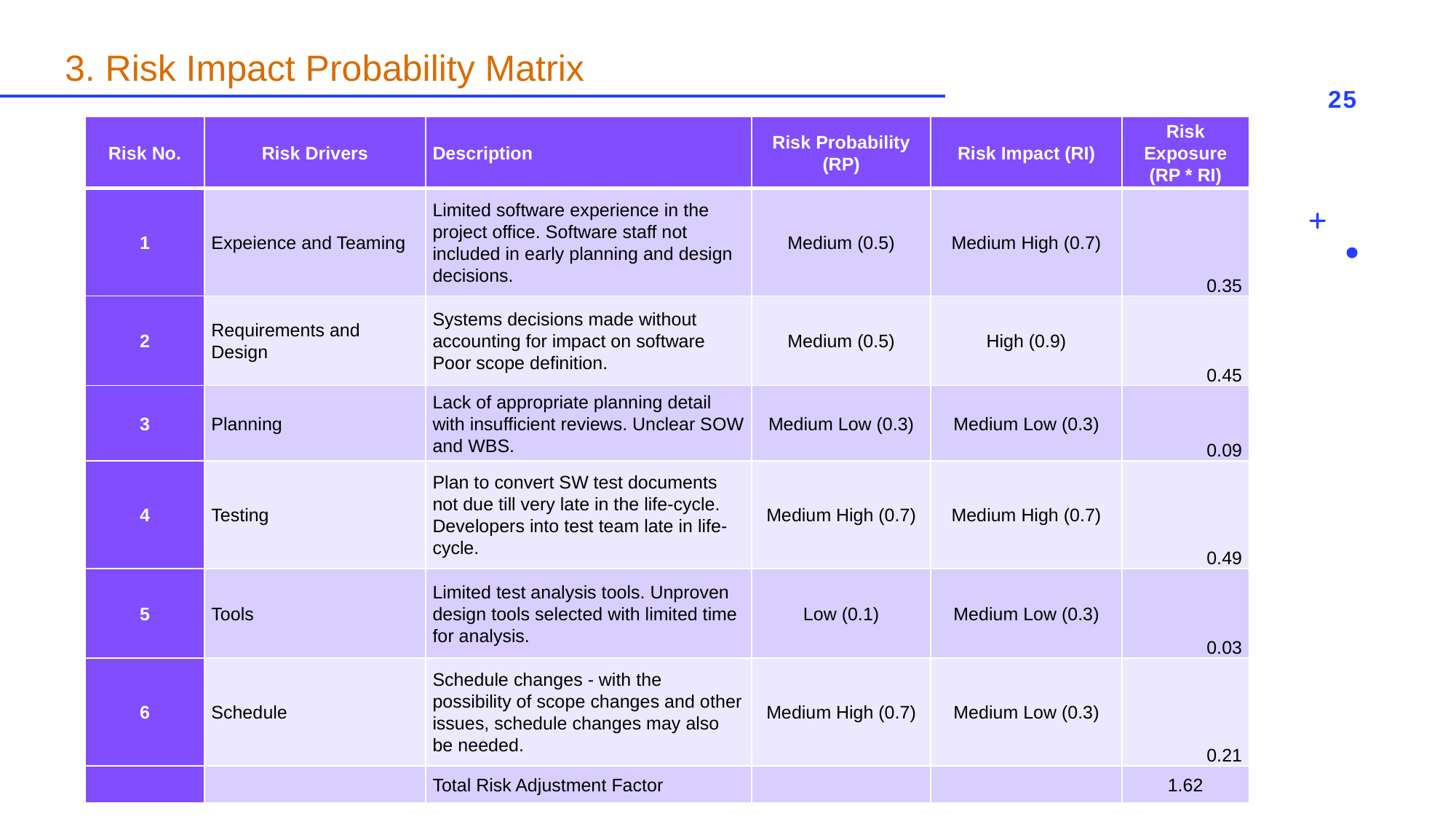

# 3. Risk Impact Probability Matrix
25
| Risk No. | Risk Drivers | Description | Risk Probability (RP) | Risk Impact (RI) | Risk Exposure (RP \* RI) |
| --- | --- | --- | --- | --- | --- |
| 1 | Expeience and Teaming | Limited software experience in the project office. Software staff not included in early planning and design decisions. | Medium (0.5) | Medium High (0.7) | 0.35 |
| 2 | Requirements and Design | Systems decisions made without accounting for impact on software Poor scope definition. | Medium (0.5) | High (0.9) | 0.45 |
| 3 | Planning | Lack of appropriate planning detail with insufficient reviews. Unclear SOW and WBS. | Medium Low (0.3) | Medium Low (0.3) | 0.09 |
| 4 | Testing | Plan to convert SW test documents not due till very late in the life-cycle. Developers into test team late in life-cycle. | Medium High (0.7) | Medium High (0.7) | 0.49 |
| 5 | Tools | Limited test analysis tools. Unproven design tools selected with limited time for analysis. | Low (0.1) | Medium Low (0.3) | 0.03 |
| 6 | Schedule | Schedule changes - with the possibility of scope changes and other issues, schedule changes may also be needed. | Medium High (0.7) | Medium Low (0.3) | 0.21 |
|  |  | Total Risk Adjustment Factor |  |  | 1.62 |